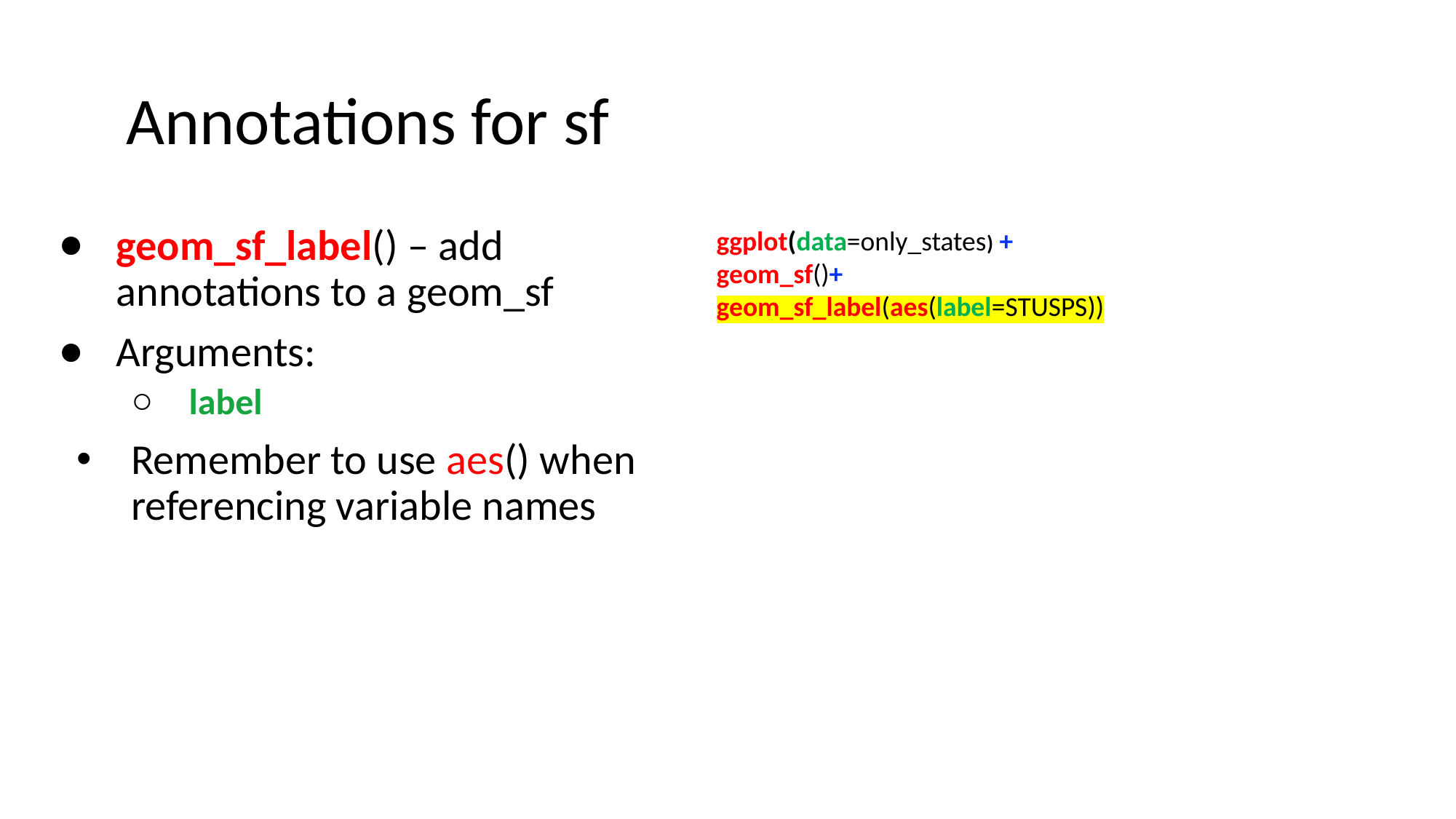

# Annotations for sf
geom_sf_label() – add annotations to a geom_sf
Arguments:
label
Remember to use aes() when referencing variable names

ggplot(data=only_states) +
geom_sf()+
geom_sf_label(aes(label=STUSPS))